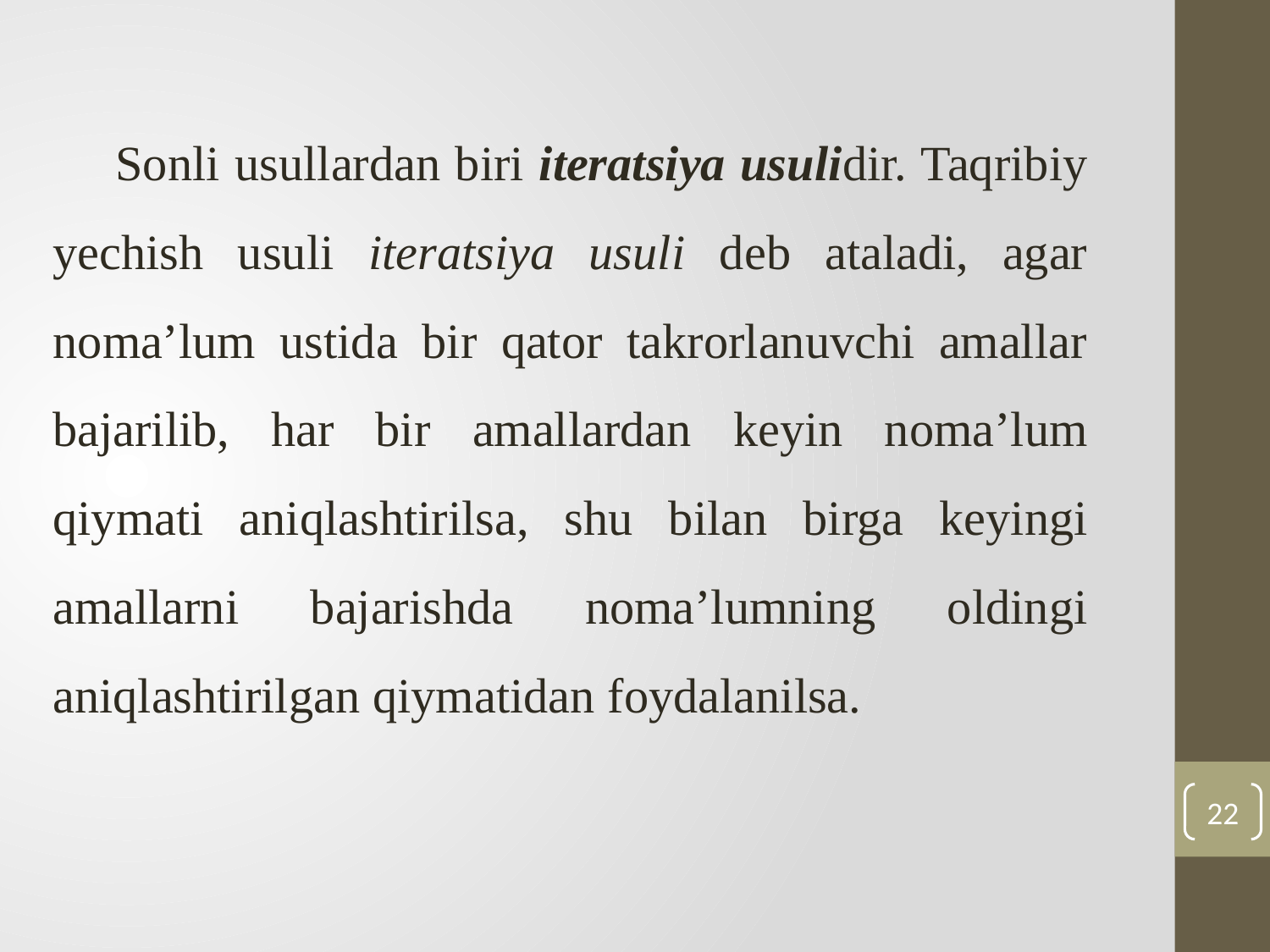

Sonli usullardan biri iteratsiya usulidir. Taqribiy yechish usuli iteratsiya usuli deb ataladi, agar noma’lum ustida bir qator takrorlanuvchi amallar bajarilib, har bir amallardan keyin noma’lum qiymati aniqlashtirilsa, shu bilan birga keyingi amallarni bajarishda noma’lumning oldingi aniqlashtirilgan qiymatidan foydalanilsa.
22